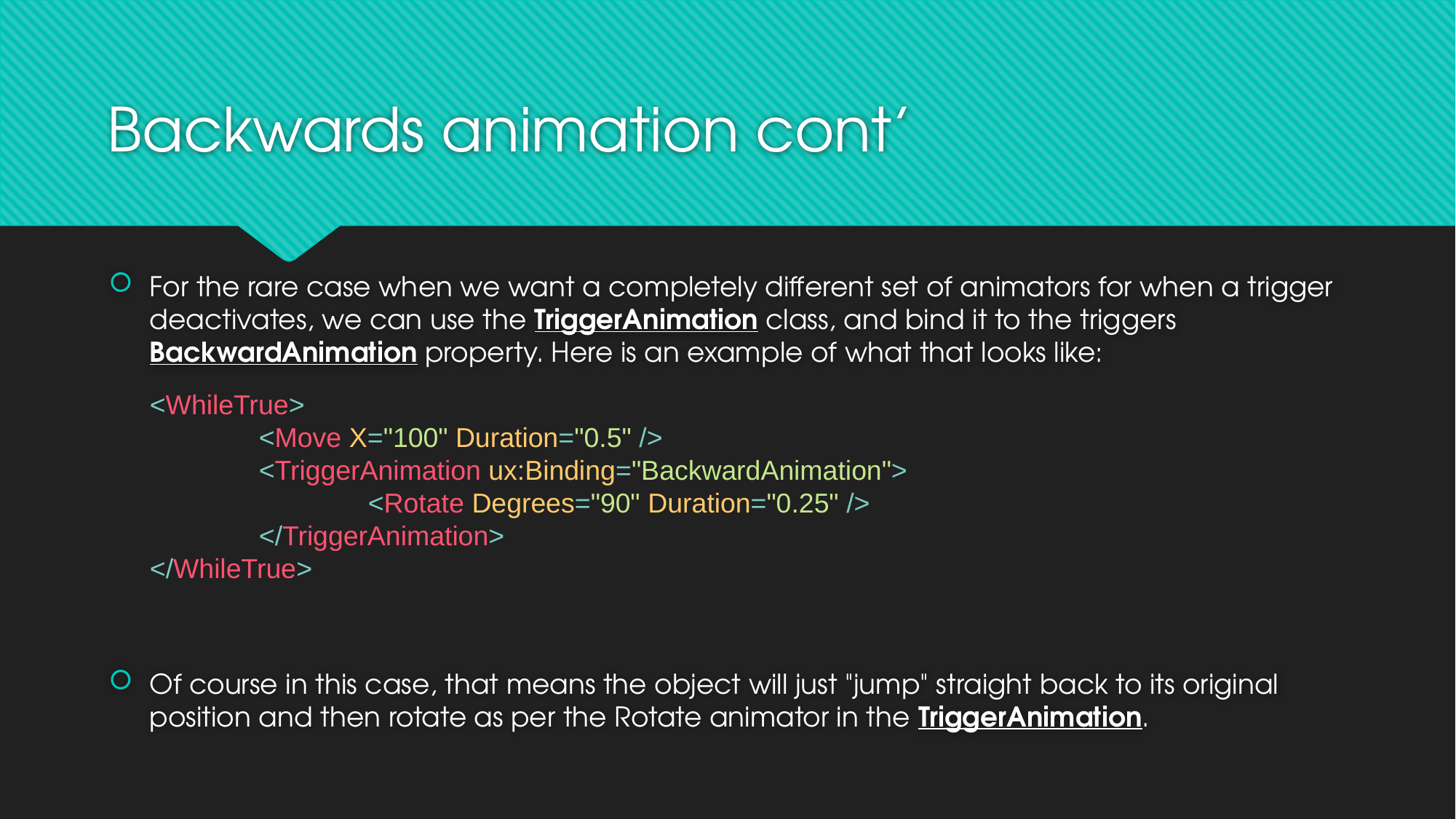

# Backwards animation cont’
For the rare case when we want a completely different set of animators for when a trigger deactivates, we can use the TriggerAnimation class, and bind it to the triggers BackwardAnimation property. Here is an example of what that looks like:

Of course in this case, that means the object will just "jump" straight back to its original position and then rotate as per the Rotate animator in the TriggerAnimation.

<WhileTrue>
	<Move X="100" Duration="0.5" />
	<TriggerAnimation ux:Binding="BackwardAnimation">
		<Rotate Degrees="90" Duration="0.25" />
	</TriggerAnimation>
</WhileTrue>